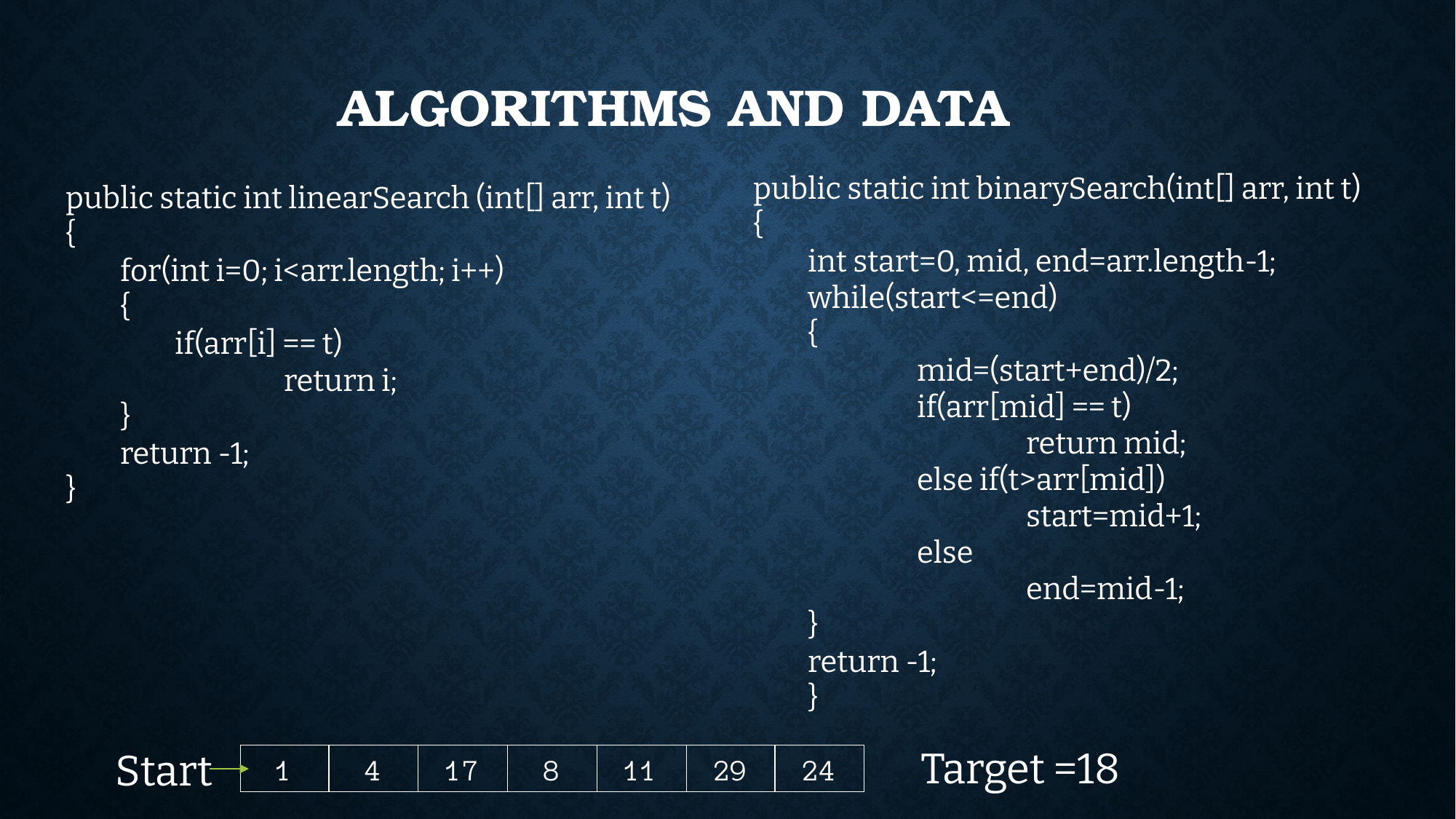

Algorithms and Data
public static int binarySearch(int[] arr, int t)
{
int start=0, mid, end=arr.length-1;                while(start<=end)
{
	mid=(start+end)/2;
	if(arr[mid] == t)
		return mid;
	else if(t>arr[mid])
		start=mid+1;
	else
		end=mid-1;
}
return -1;
}
public static int linearSearch (int[] arr, int t)
{
for(int i=0; i<arr.length; i++)
{
if(arr[i] == t)
	return i;
}
return -1;
}
 Target =18
Start
11
29
24
17
8
1
4